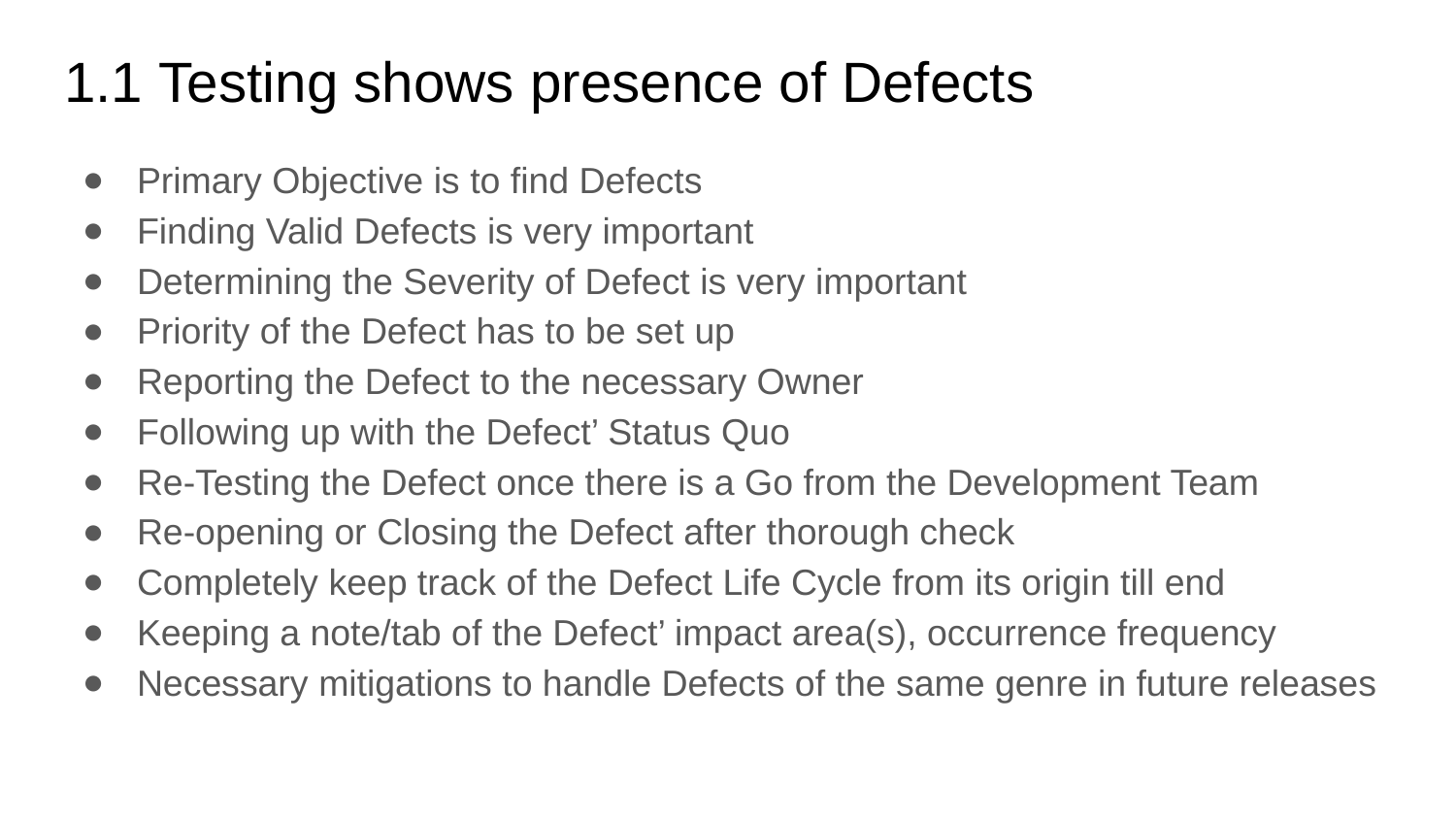

# 1.1 Testing shows presence of Defects
Primary Objective is to find Defects
Finding Valid Defects is very important
Determining the Severity of Defect is very important
Priority of the Defect has to be set up
Reporting the Defect to the necessary Owner
Following up with the Defect’ Status Quo
Re-Testing the Defect once there is a Go from the Development Team
Re-opening or Closing the Defect after thorough check
Completely keep track of the Defect Life Cycle from its origin till end
Keeping a note/tab of the Defect’ impact area(s), occurrence frequency
Necessary mitigations to handle Defects of the same genre in future releases